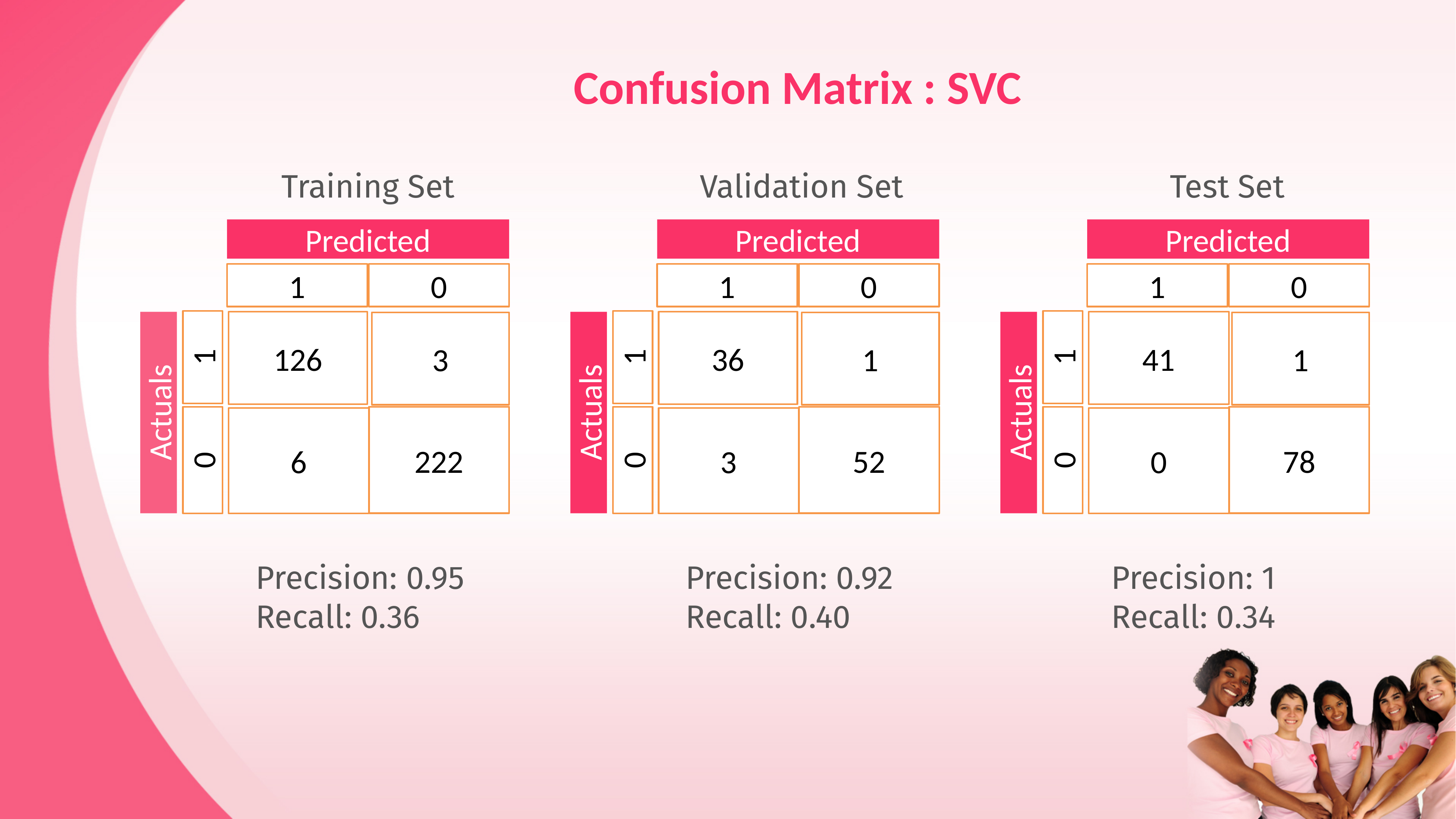

Confusion Matrix : SVC
Validation Set
Test Set
Training Set
Predicted
1
0
41
1
1
Actuals
78
0
0
Predicted
1
0
36
1
1
Actuals
52
3
0
Predicted
1
0
126
3
1
Actuals
222
6
0
Precision: 0.95
Recall: 0.36
Precision: 0.92
Recall: 0.40
Precision: 1
Recall: 0.34